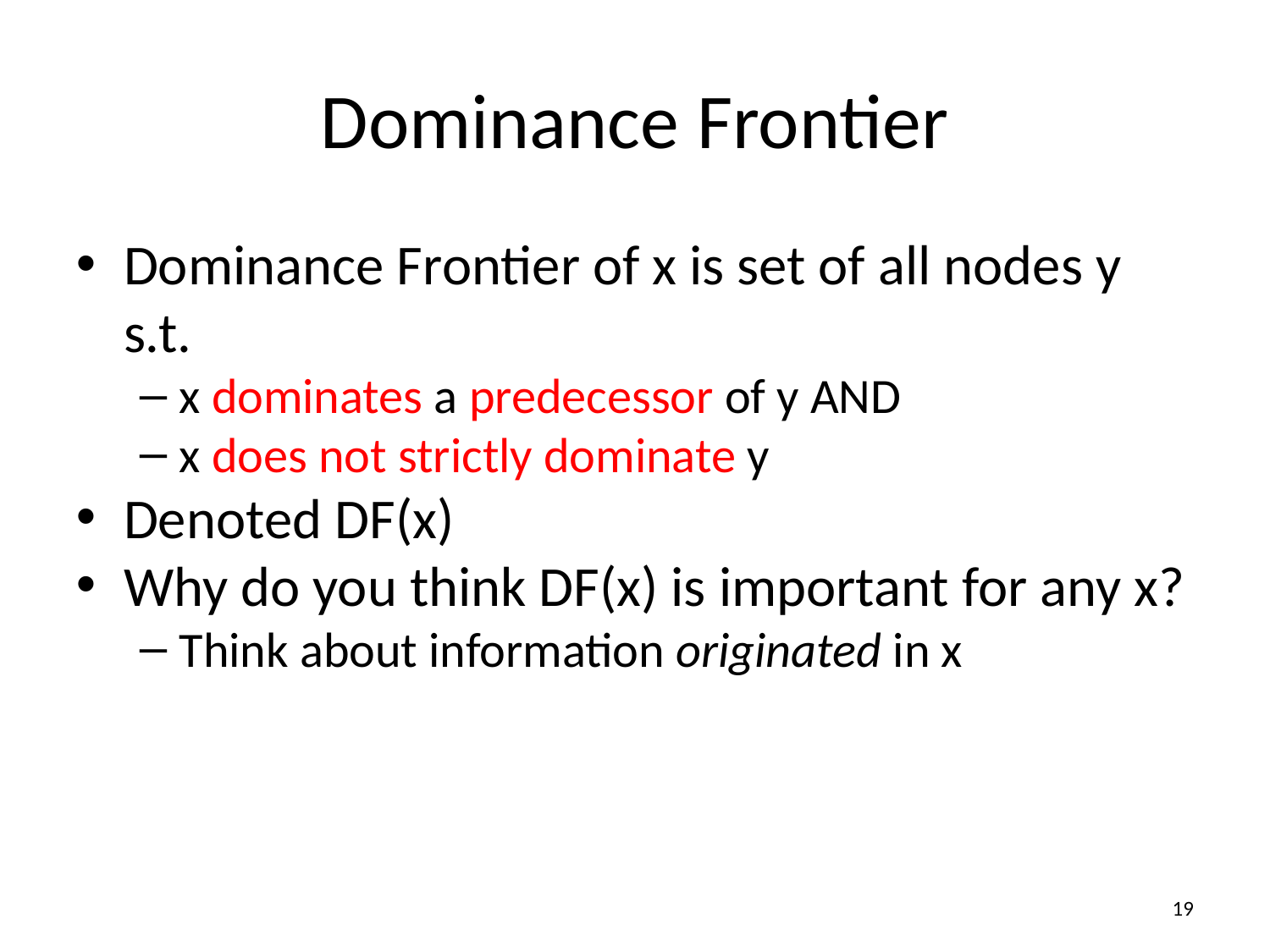

Dominance Frontier
Dominance Frontier of x is set of all nodes y s.t.
x dominates a predecessor of y AND
x does not strictly dominate y
Denoted DF(x)
Why do you think DF(x) is important for any x?
Think about information originated in x
19